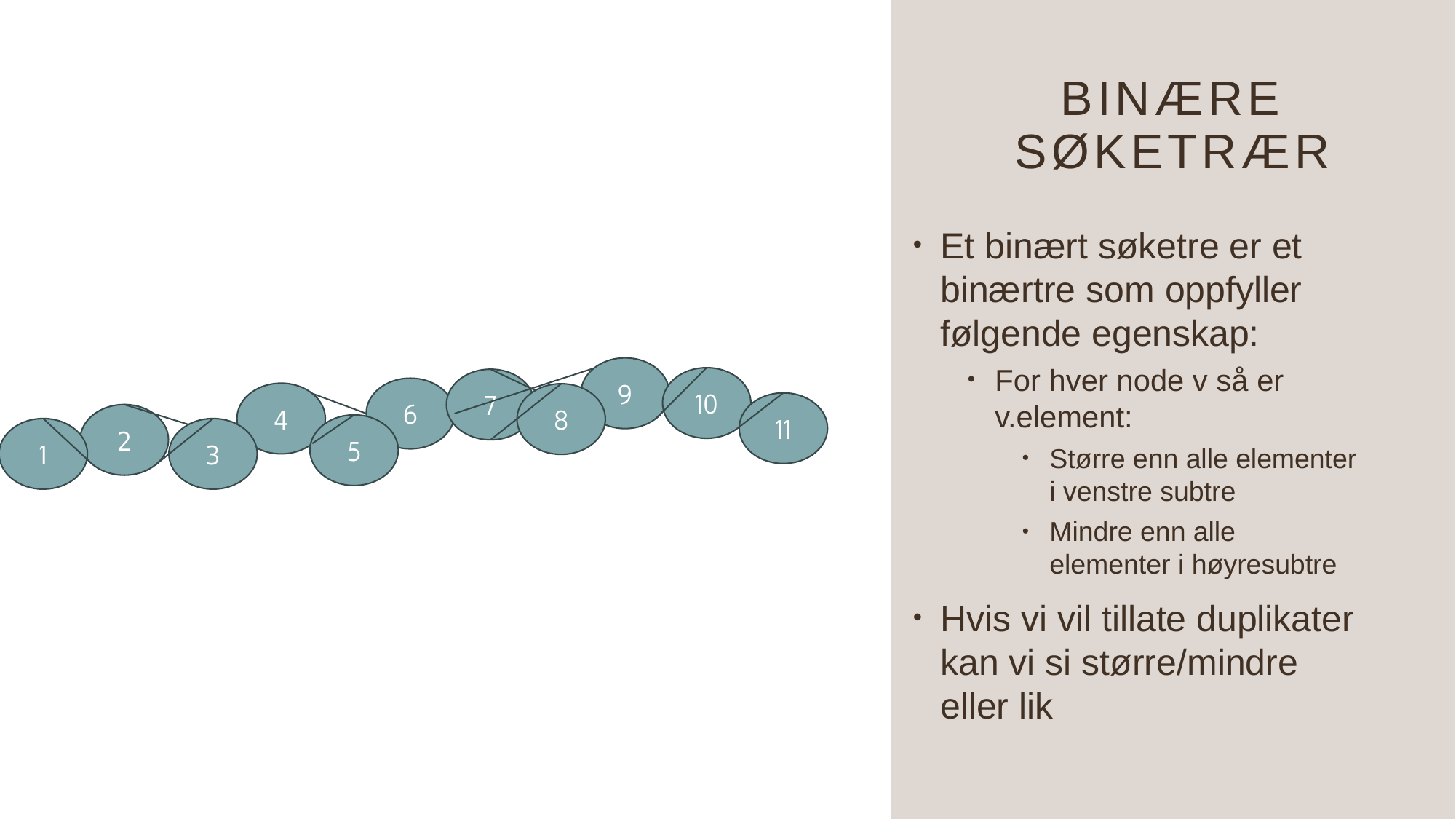

# Binære søketrær
Et binært søketre er et binærtre som oppfyller følgende egenskap:
For hver node v så er v.element:
Større enn alle elementer i venstre subtre
Mindre enn alle elementer i høyresubtre
Hvis vi vil tillate duplikater kan vi si større/mindre eller lik
9
10
7
6
4
8
11
2
5
3
1